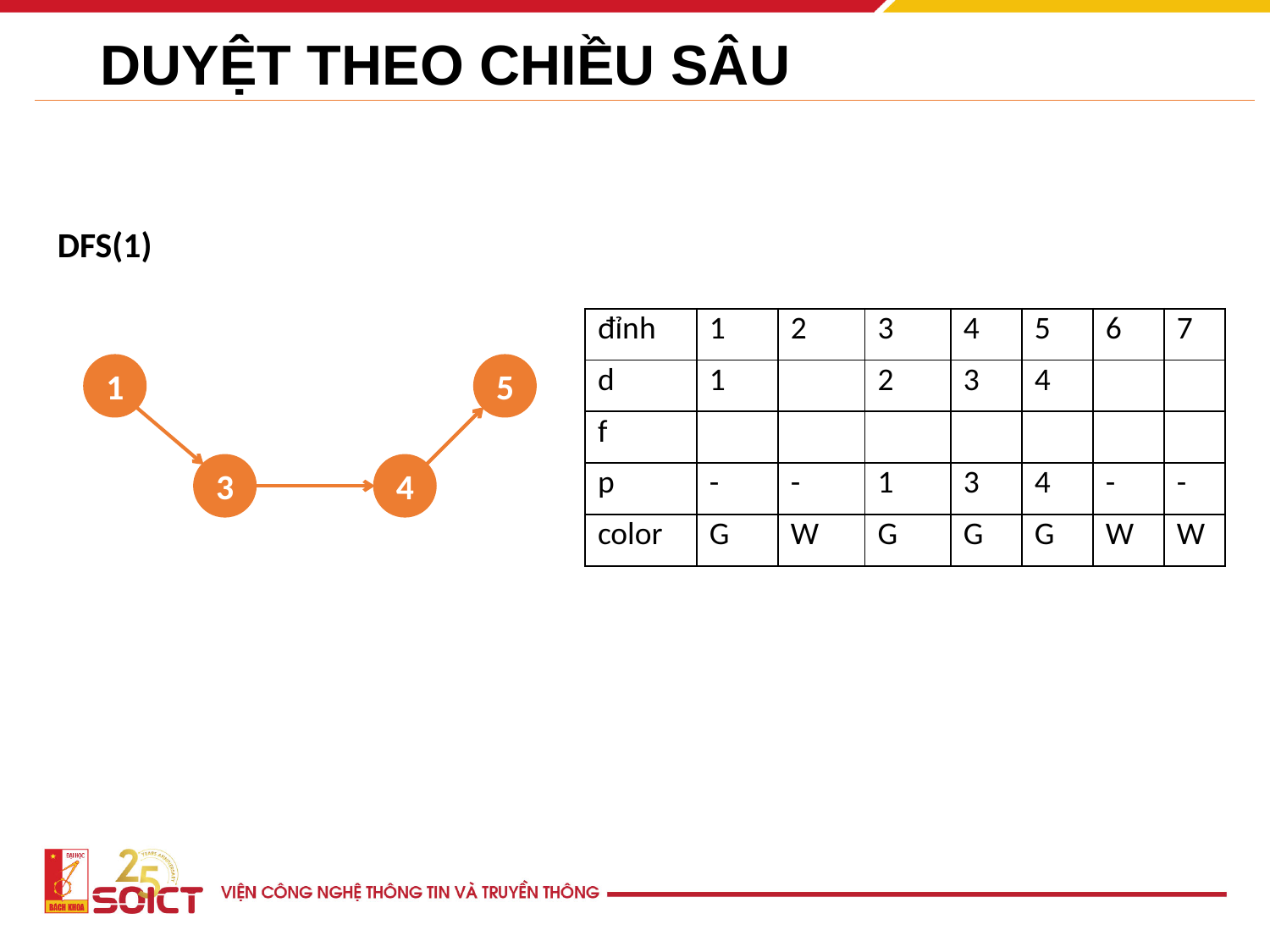

# DUYỆT THEO CHIỀU SÂU
DFS(1)
| đỉnh | 1 | 2 | 3 | 4 | 5 | 6 | 7 |
| --- | --- | --- | --- | --- | --- | --- | --- |
| d | 1 |  | 2 | 3 | 4 |  |  |
| f |  |  |  |  |  |  |  |
| p | - | - | 1 | 3 | 4 | - | - |
| color | G | W | G | G | G | W | W |
1
5
3
4